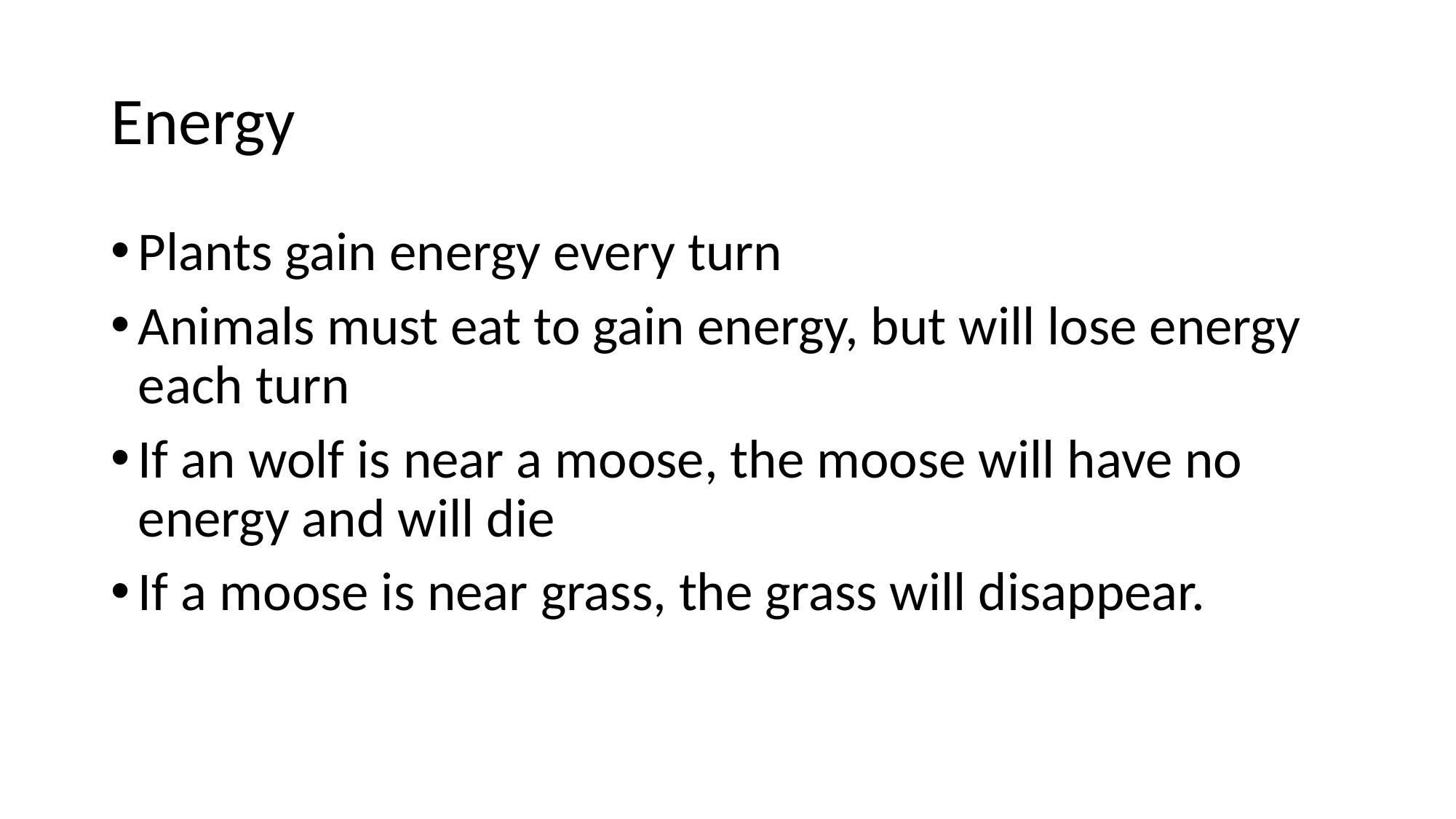

# Energy
Plants gain energy every turn
Animals must eat to gain energy, but will lose energy each turn
If an wolf is near a moose, the moose will have no energy and will die
If a moose is near grass, the grass will disappear.